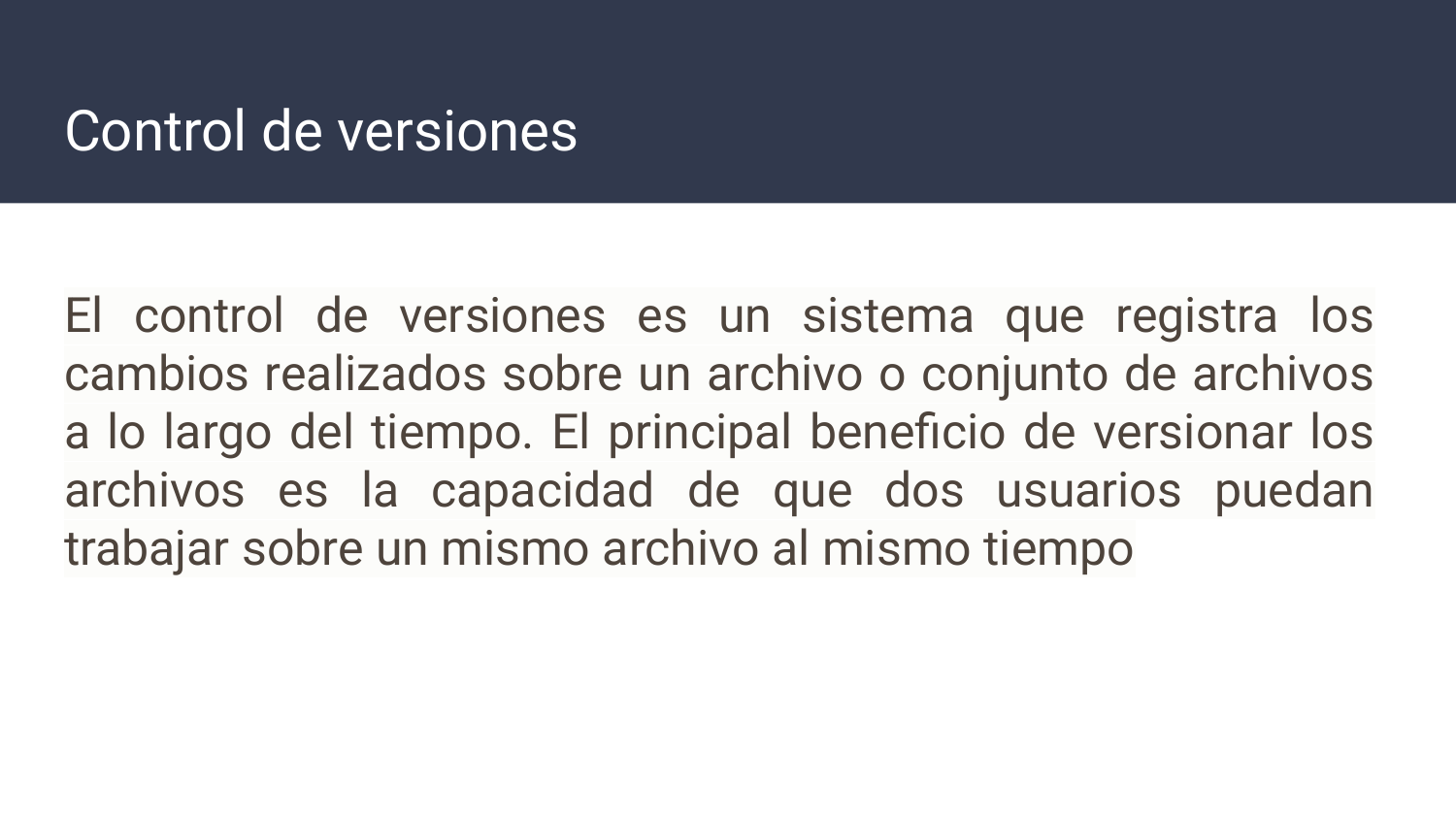

# Control de versiones
El control de versiones es un sistema que registra los cambios realizados sobre un archivo o conjunto de archivos a lo largo del tiempo. El principal beneficio de versionar los archivos es la capacidad de que dos usuarios puedan trabajar sobre un mismo archivo al mismo tiempo